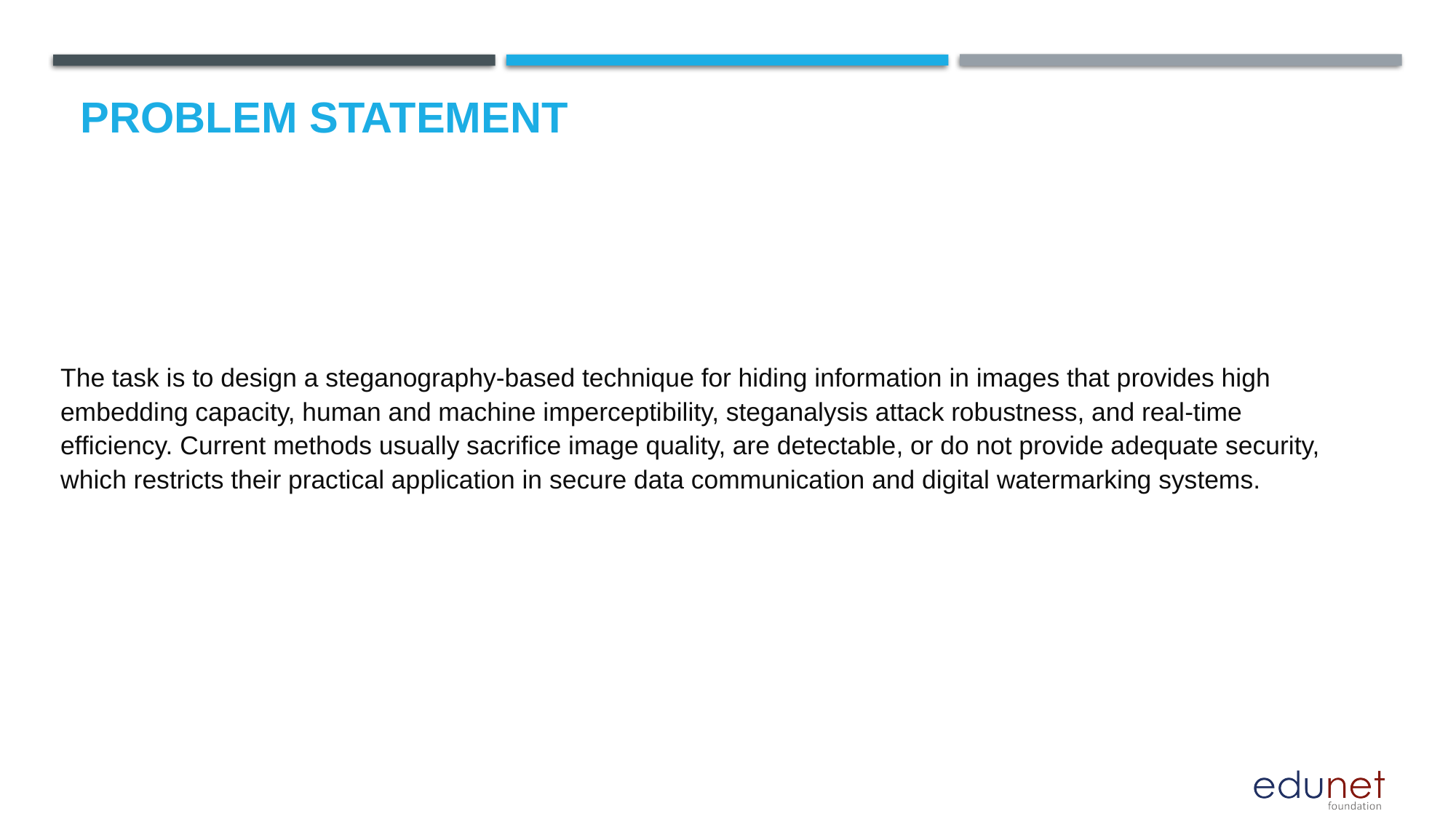

# Problem Statement
The task is to design a steganography-based technique for hiding information in images that provides high embedding capacity, human and machine imperceptibility, steganalysis attack robustness, and real-time efficiency. Current methods usually sacrifice image quality, are detectable, or do not provide adequate security, which restricts their practical application in secure data communication and digital watermarking systems.